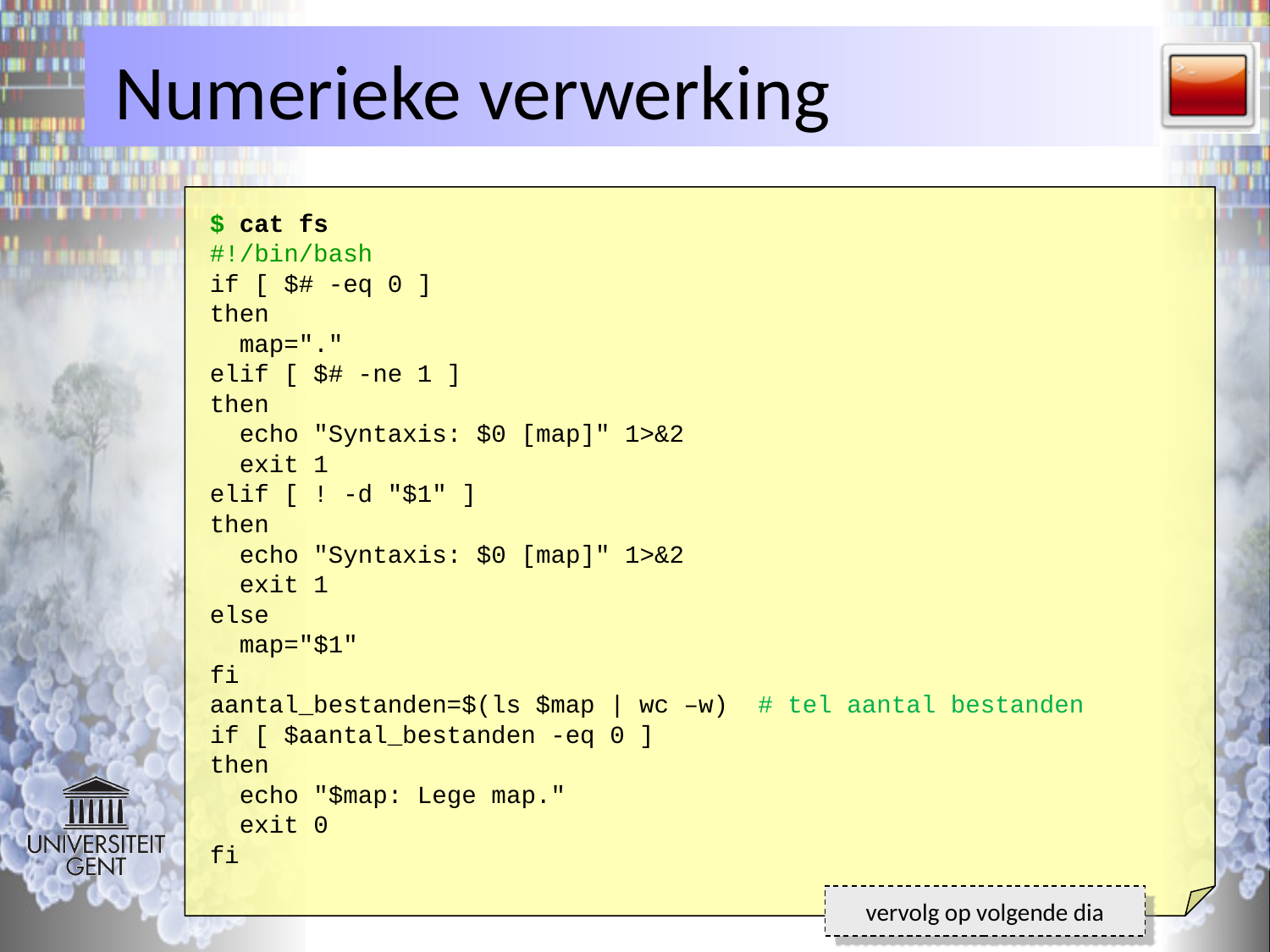

# Numerieke verwerking
$ cat fs
#!/bin/bash
if [ $# -eq 0 ]
then
  map="."
elif [ $# -ne 1 ]
then
  echo "Syntaxis: $0 [map]" 1>&2
  exit 1
elif [ ! -d "$1" ]
then
  echo "Syntaxis: $0 [map]" 1>&2
  exit 1
else
  map="$1"
fi
aantal_bestanden=$(ls $map | wc –w)  # tel aantal bestanden
if [ $aantal_bestanden -eq 0 ]
then
  echo "$map: Lege map."
  exit 0
fi
vervolg op volgende dia